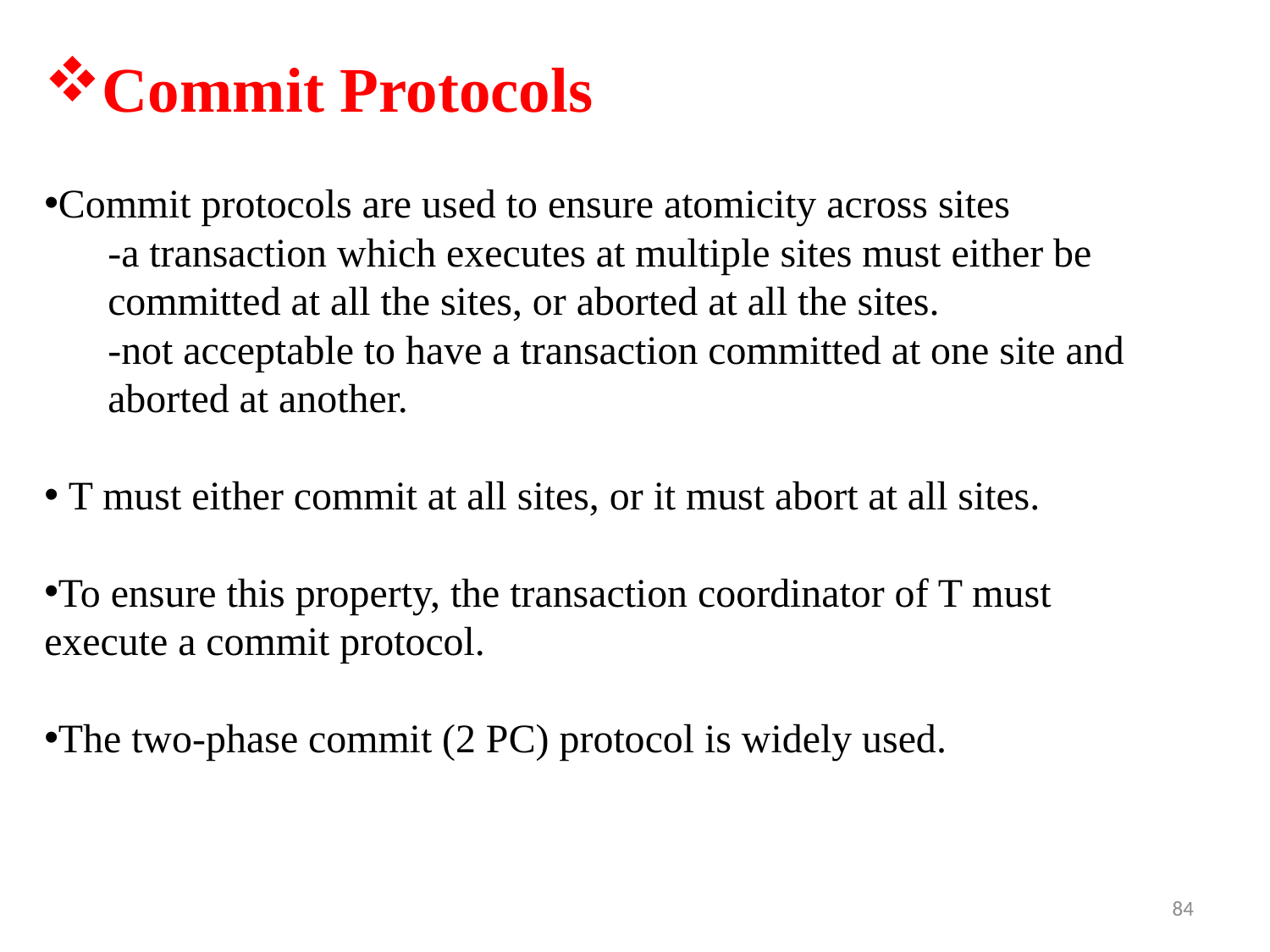

Commit Protocols

Commit protocols are used to ensure atomicity across sites
-a transaction which executes at multiple sites must either be committed at all the sites, or aborted at all the sites.
-not acceptable to have a transaction committed at one site and aborted at another.

 T must either commit at all sites, or it must abort at all sites.

To ensure this property, the transaction coordinator of T must
execute a commit protocol.

The two-phase commit (2 PC) protocol is widely used.

84